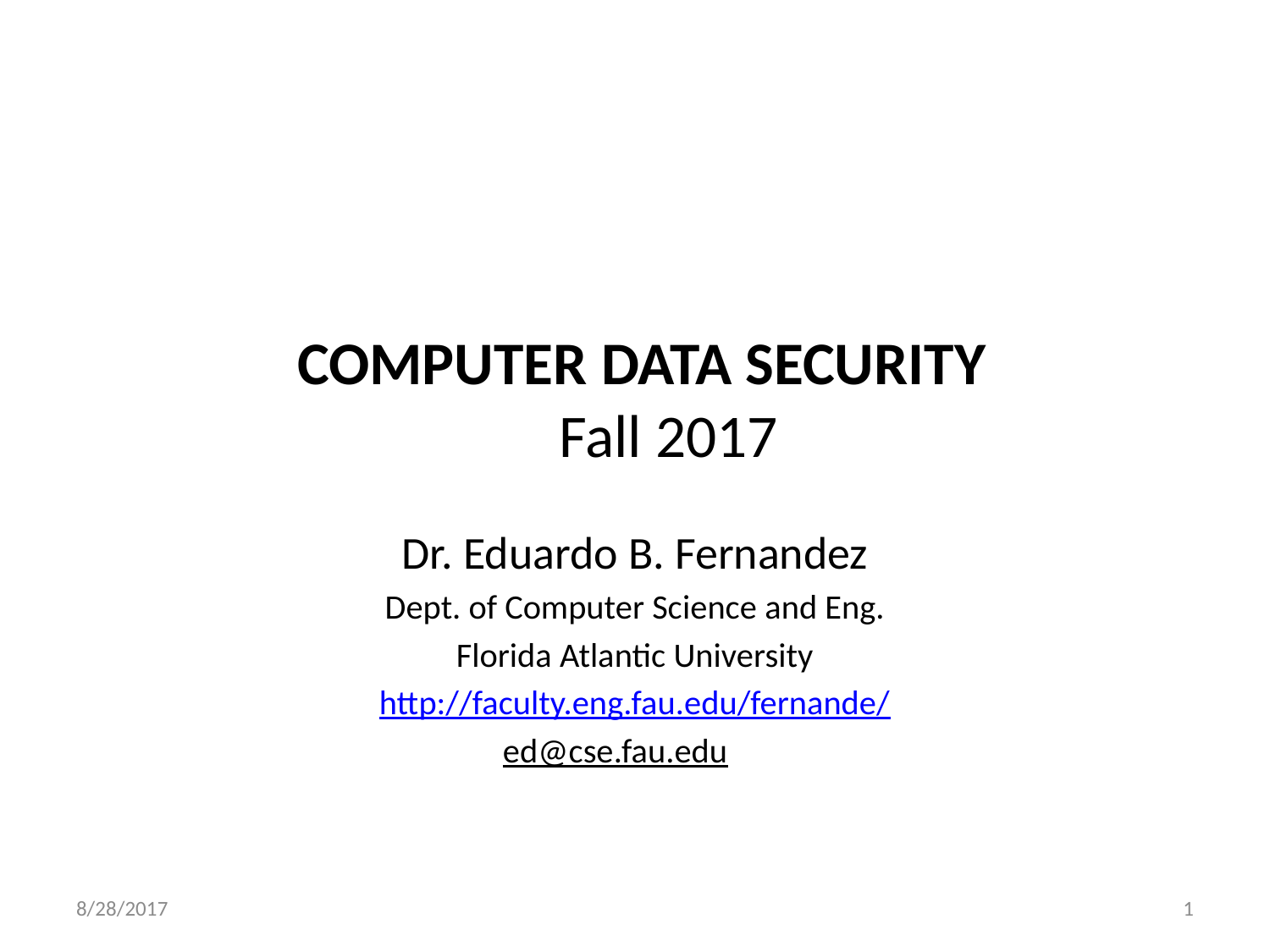

COMPUTER DATA SECURITY
     Fall 2017
Dr. Eduardo B. Fernandez
Dept. of Computer Science and Eng.
Florida Atlantic University
http://faculty.eng.fau.edu/fernande/
ed@cse.fau.edu
8/28/2017
1